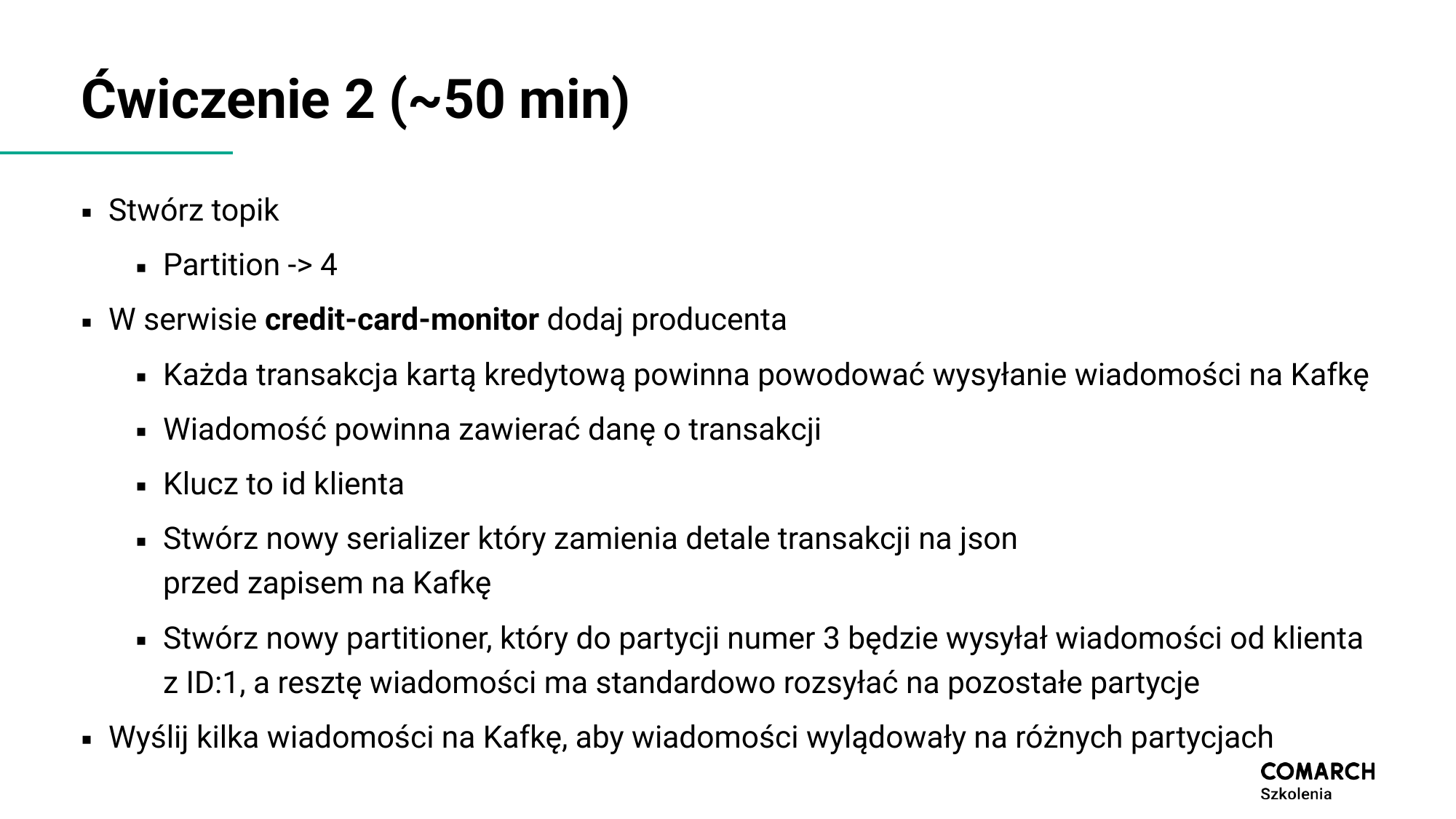

# Ćwiczenie 2 (~50 min)
Stwórz topik
Partition -> 4
W serwisie credit-card-monitor dodaj producenta
Każda transakcja kartą kredytową powinna powodować wysyłanie wiadomości na Kafkę
Wiadomość powinna zawierać danę o transakcji
Klucz to id klienta
Stwórz nowy serializer który zamienia detale transakcji na json
przed zapisem na Kafkę
Stwórz nowy partitioner, który do partycji numer 3 będzie wysyłał wiadomości od klienta z ID:1, a resztę wiadomości ma standardowo rozsyłać na pozostałe partycje
Wyślij kilka wiadomości na Kafkę, aby wiadomości wylądowały na różnych partycjach